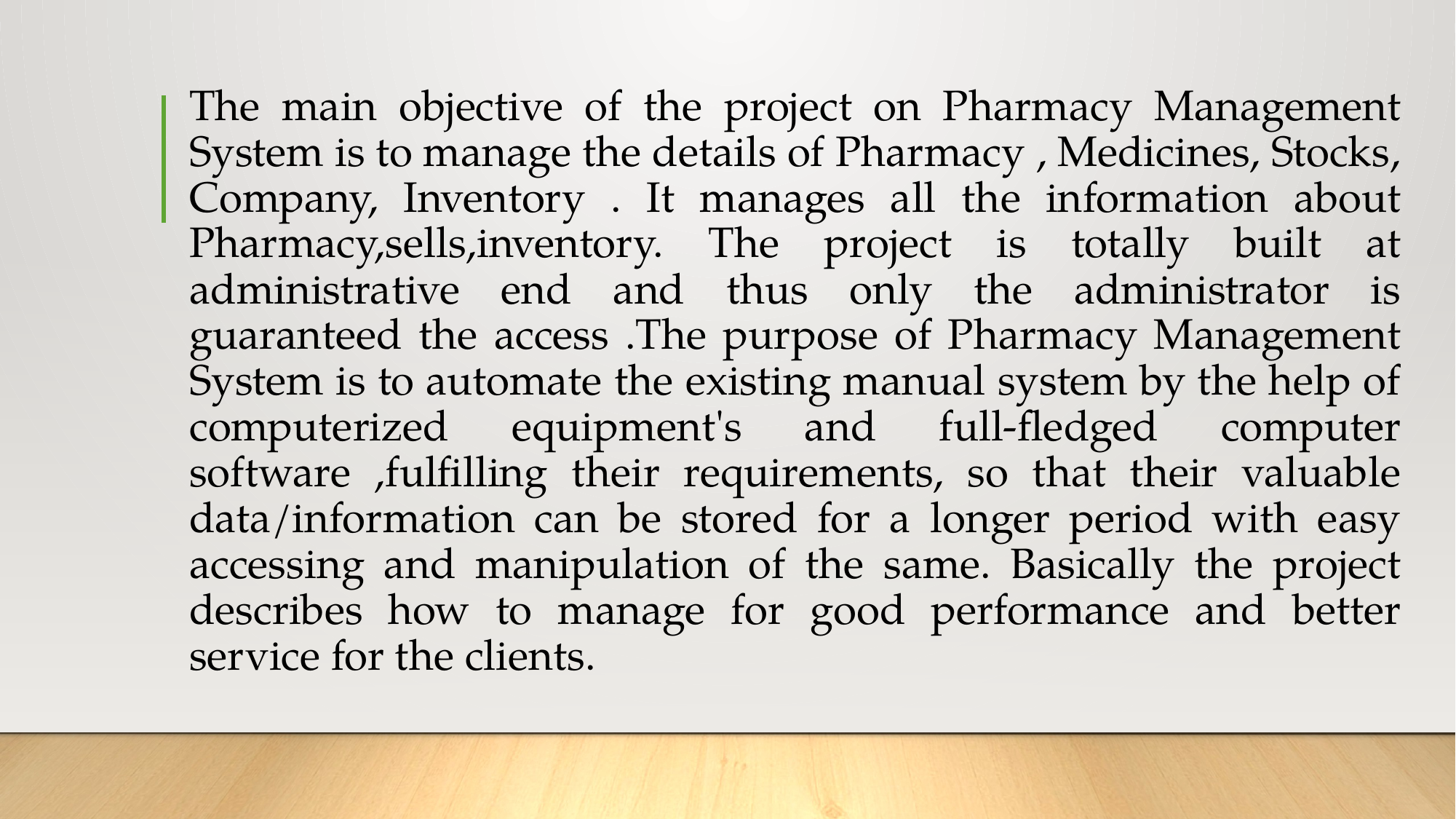

# The main objective of the project on Pharmacy Management System is to manage the details of Pharmacy , Medicines, Stocks, Company, Inventory . It manages all the information about Pharmacy,sells,inventory. The project is totally built at administrative end and thus only the administrator is guaranteed the access .The purpose of Pharmacy Management System is to automate the existing manual system by the help of computerized equipment's and full-fledged computer software ,fulfilling their requirements, so that their valuable data/information can be stored for a longer period with easy accessing and manipulation of the same. Basically the project describes how to manage for good performance and better service for the clients.